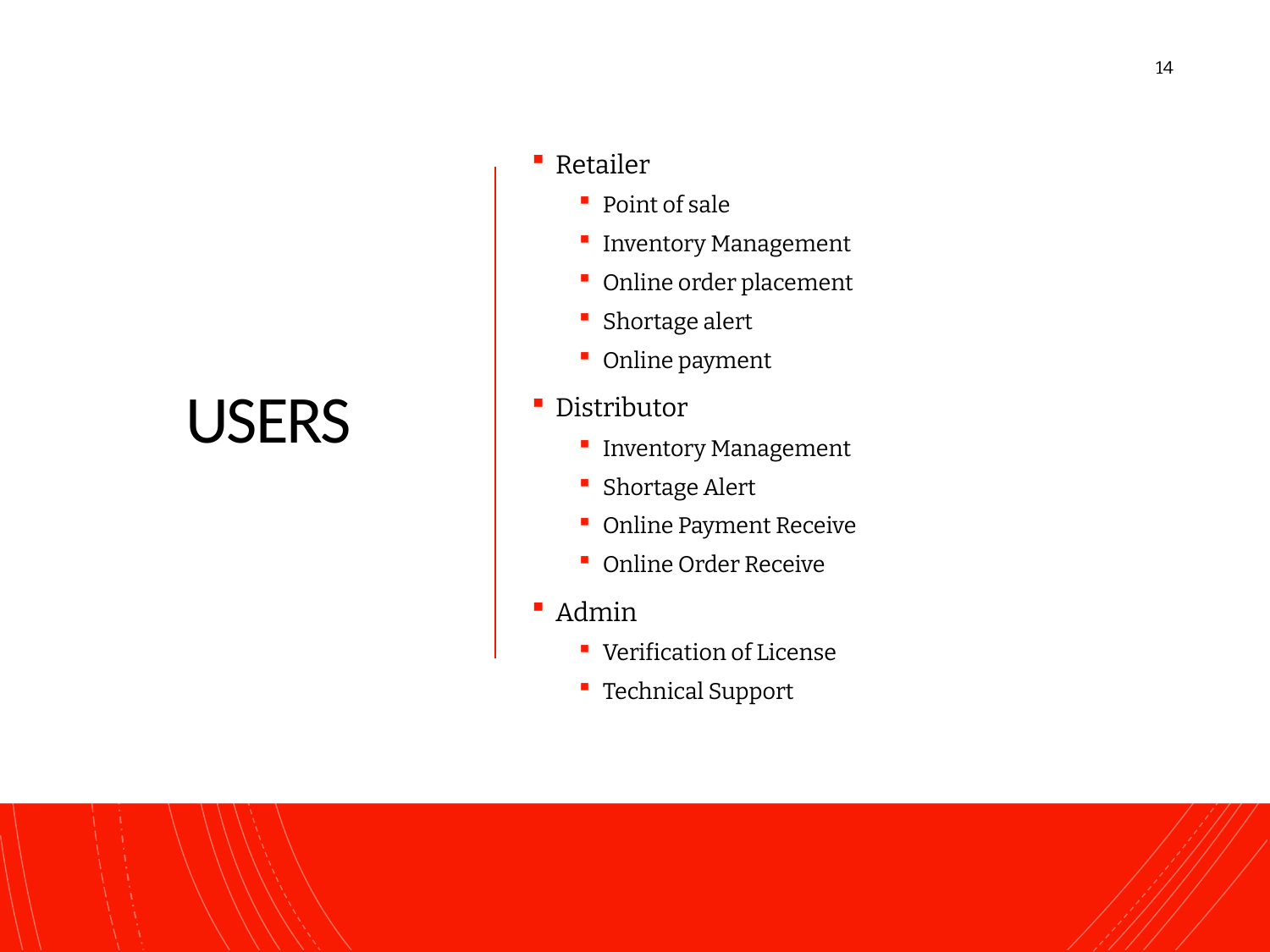

14
# USERS
Retailer
Point of sale
Inventory Management
Online order placement
Shortage alert
Online payment
Distributor
Inventory Management
Shortage Alert
Online Payment Receive
Online Order Receive
Admin
Verification of License
Technical Support